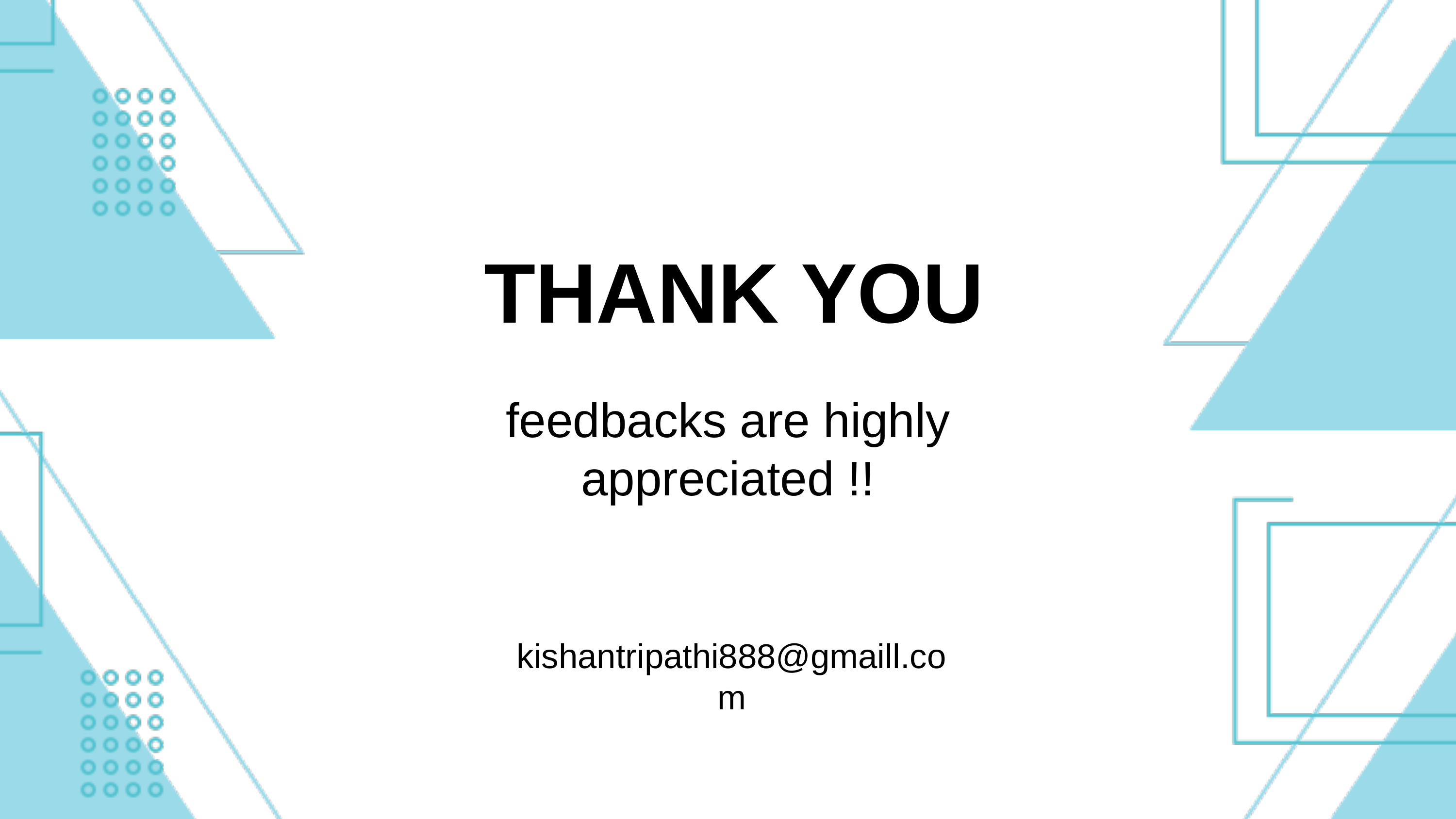

THANK YOU
feedbacks are highly appreciated !!

kishantripathi888@gmaill.com